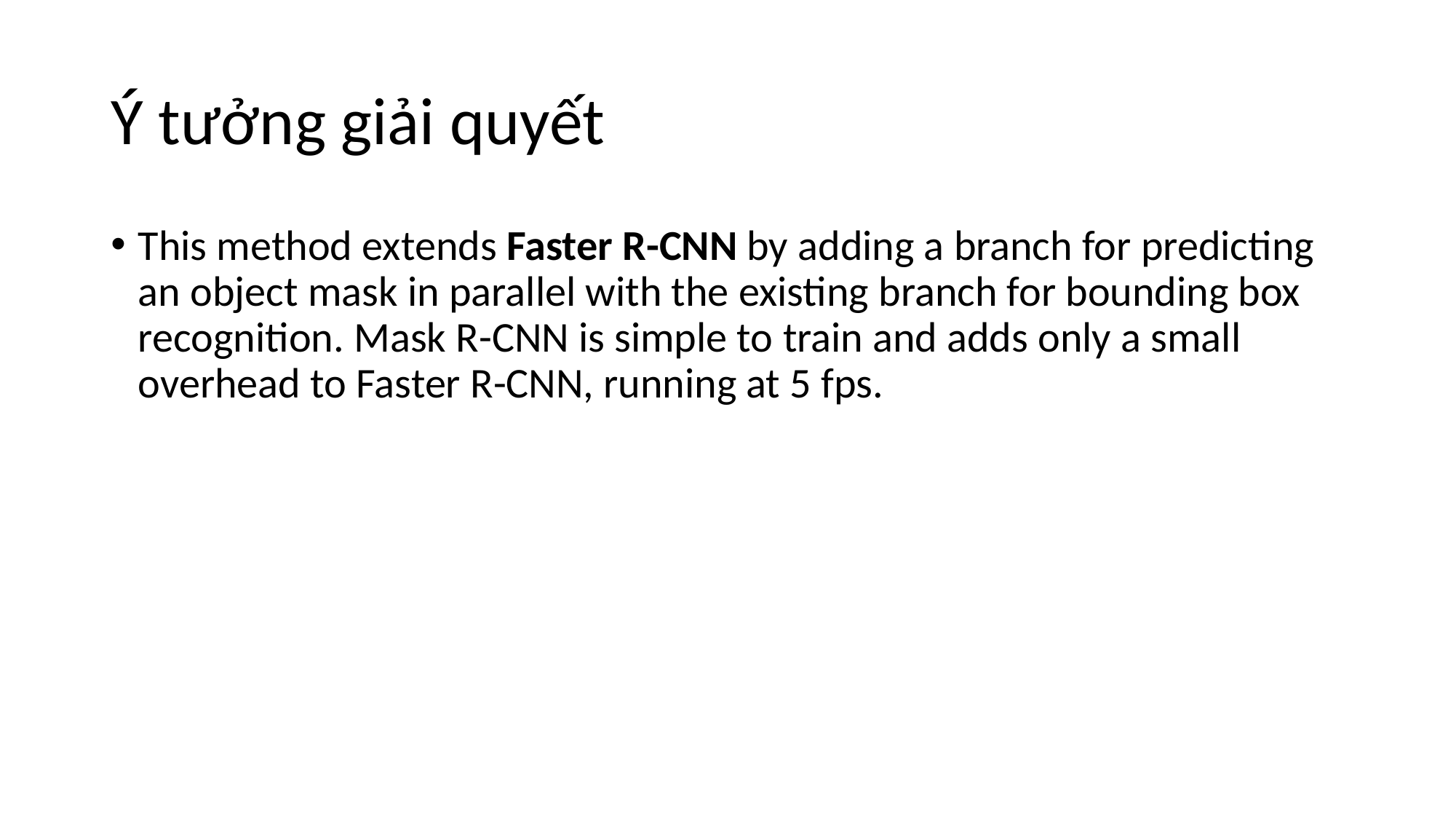

# Ý tưởng giải quyết
This method extends Faster R-CNN by adding a branch for predicting an object mask in parallel with the existing branch for bounding box recognition. Mask R-CNN is simple to train and adds only a small overhead to Faster R-CNN, running at 5 fps.